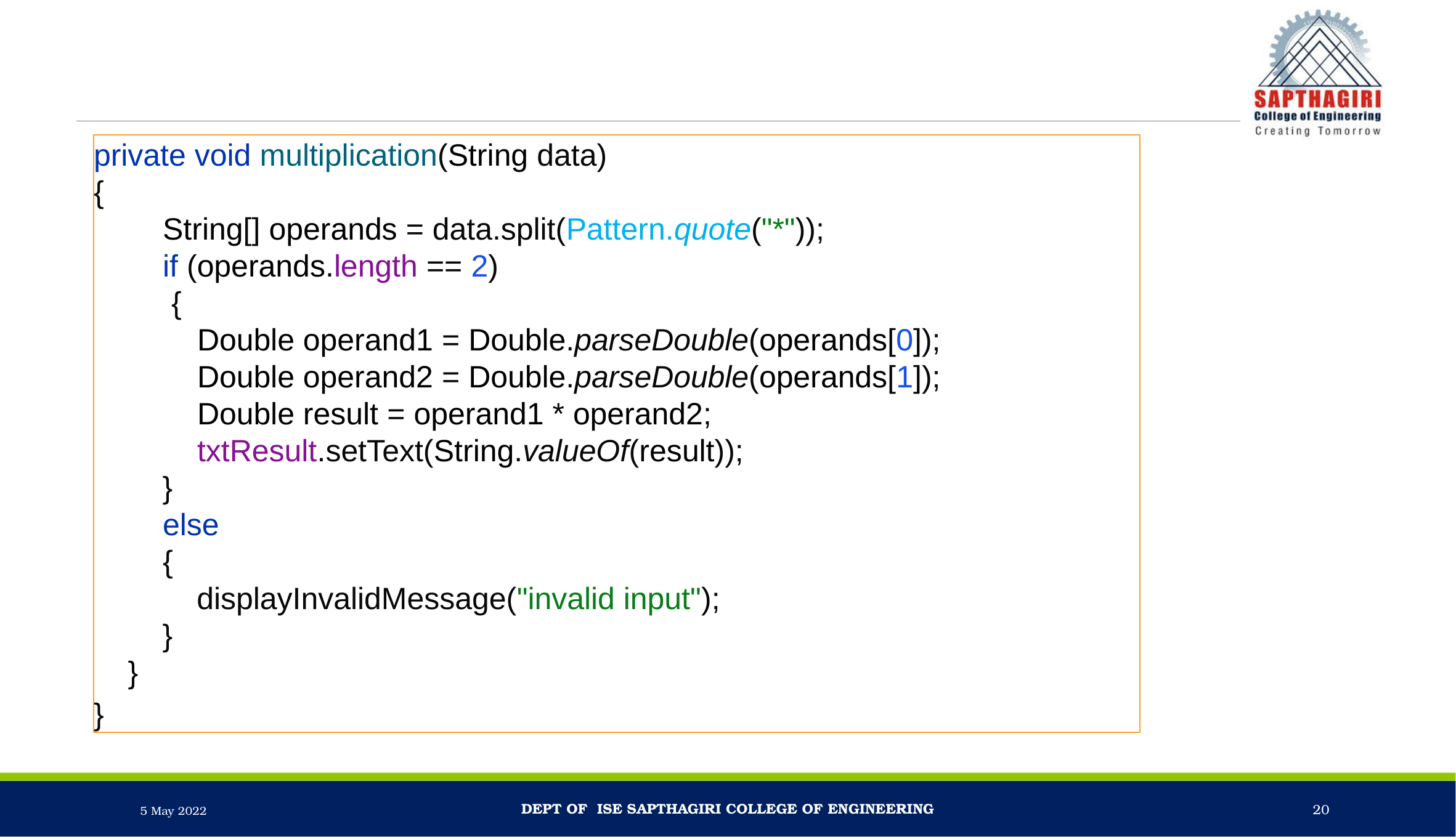

#
private void multiplication(String data)
{
        String[] operands = data.split(Pattern.quote("*"));
        if (operands.length == 2)
         {
            Double operand1 = Double.parseDouble(operands[0]);
            Double operand2 = Double.parseDouble(operands[1]);
            Double result = operand1 * operand2;
            txtResult.setText(String.valueOf(result));
        }
        else
        {
            displayInvalidMessage("invalid input");
        }
    }
}
5 May 2022
Dept of  ISE SAPTHAGIRI COLLEGE OF ENGINEERING
20